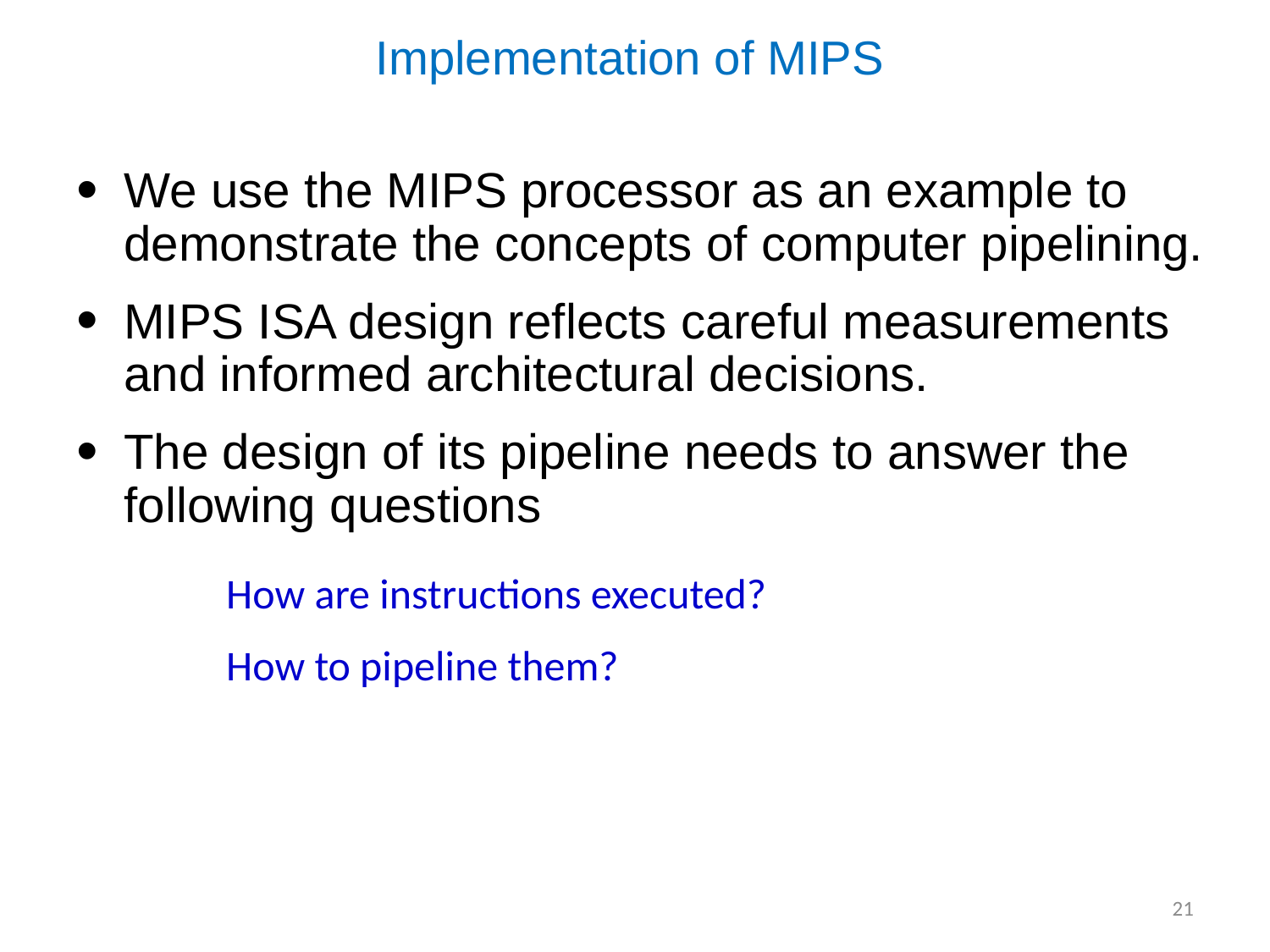

# Implementation of MIPS
We use the MIPS processor as an example to demonstrate the concepts of computer pipelining.
MIPS ISA design reflects careful measurements and informed architectural decisions.
The design of its pipeline needs to answer the following questions
How are instructions executed?
How to pipeline them?
21